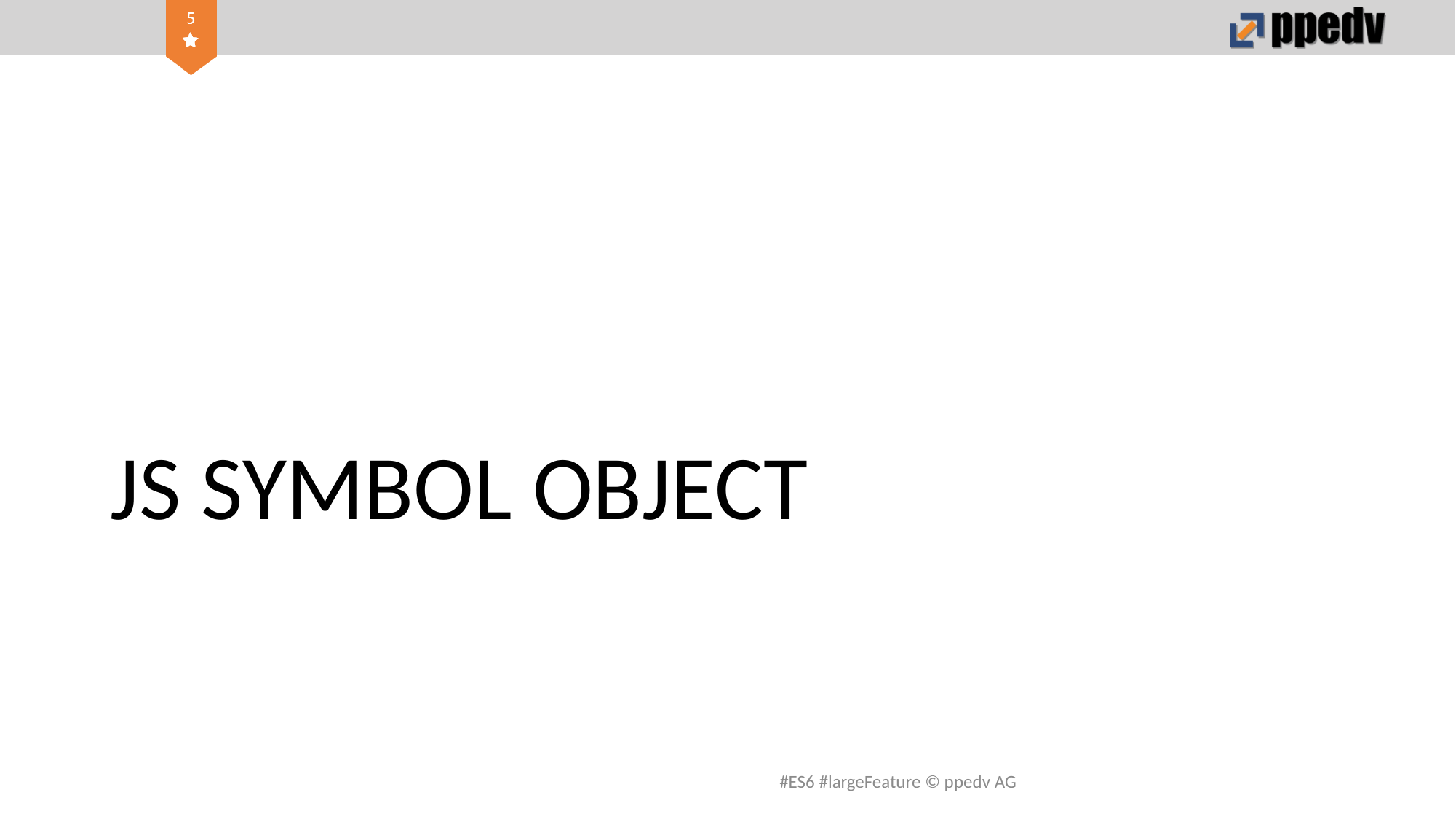

# JS SYMBOL OBJECT

#ES6 #largeFeature © ppedv AG